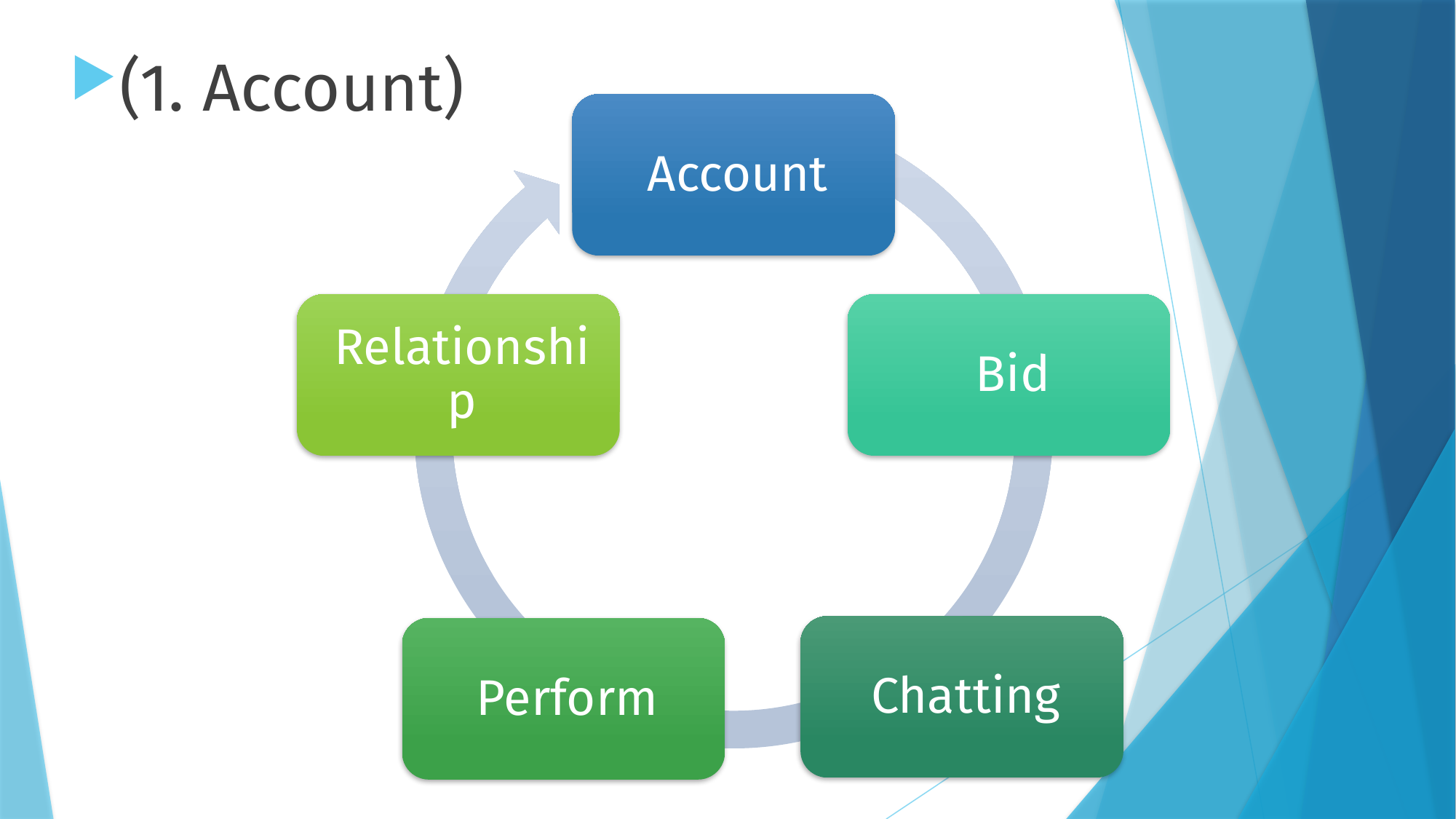

(1. Account)
Account
Bid
Chatting
Perform
Relationship